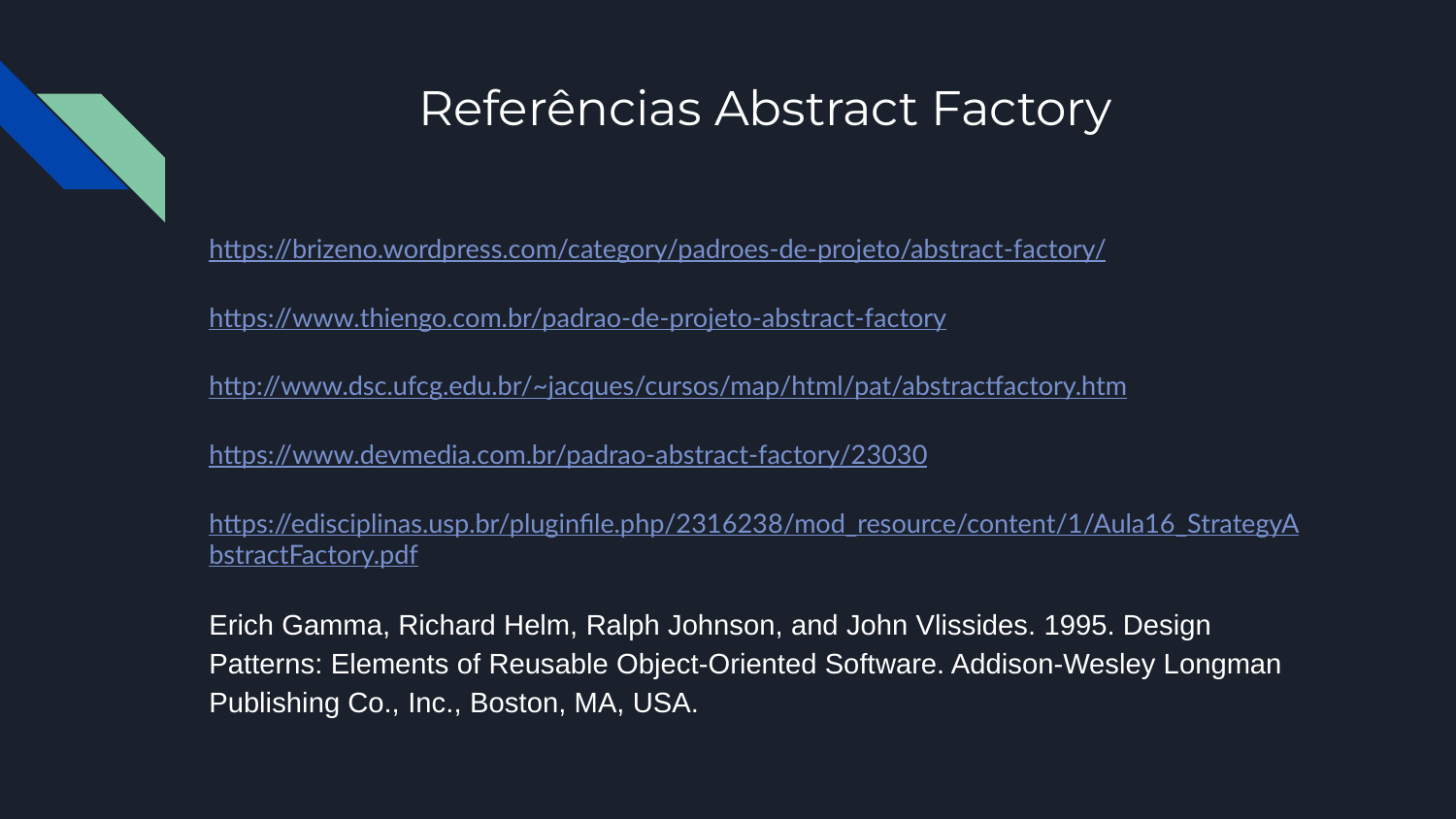

# Referências Abstract Factory

https://brizeno.wordpress.com/category/padroes-de-projeto/abstract-factory/
https://www.thiengo.com.br/padrao-de-projeto-abstract-factory
http://www.dsc.ufcg.edu.br/~jacques/cursos/map/html/pat/abstractfactory.htm
https://www.devmedia.com.br/padrao-abstract-factory/23030
https://edisciplinas.usp.br/pluginfile.php/2316238/mod_resource/content/1/Aula16_StrategyAbstractFactory.pdf
Erich Gamma, Richard Helm, Ralph Johnson, and John Vlissides. 1995. Design Patterns: Elements of Reusable Object-Oriented Software. Addison-Wesley Longman Publishing Co., Inc., Boston, MA, USA.